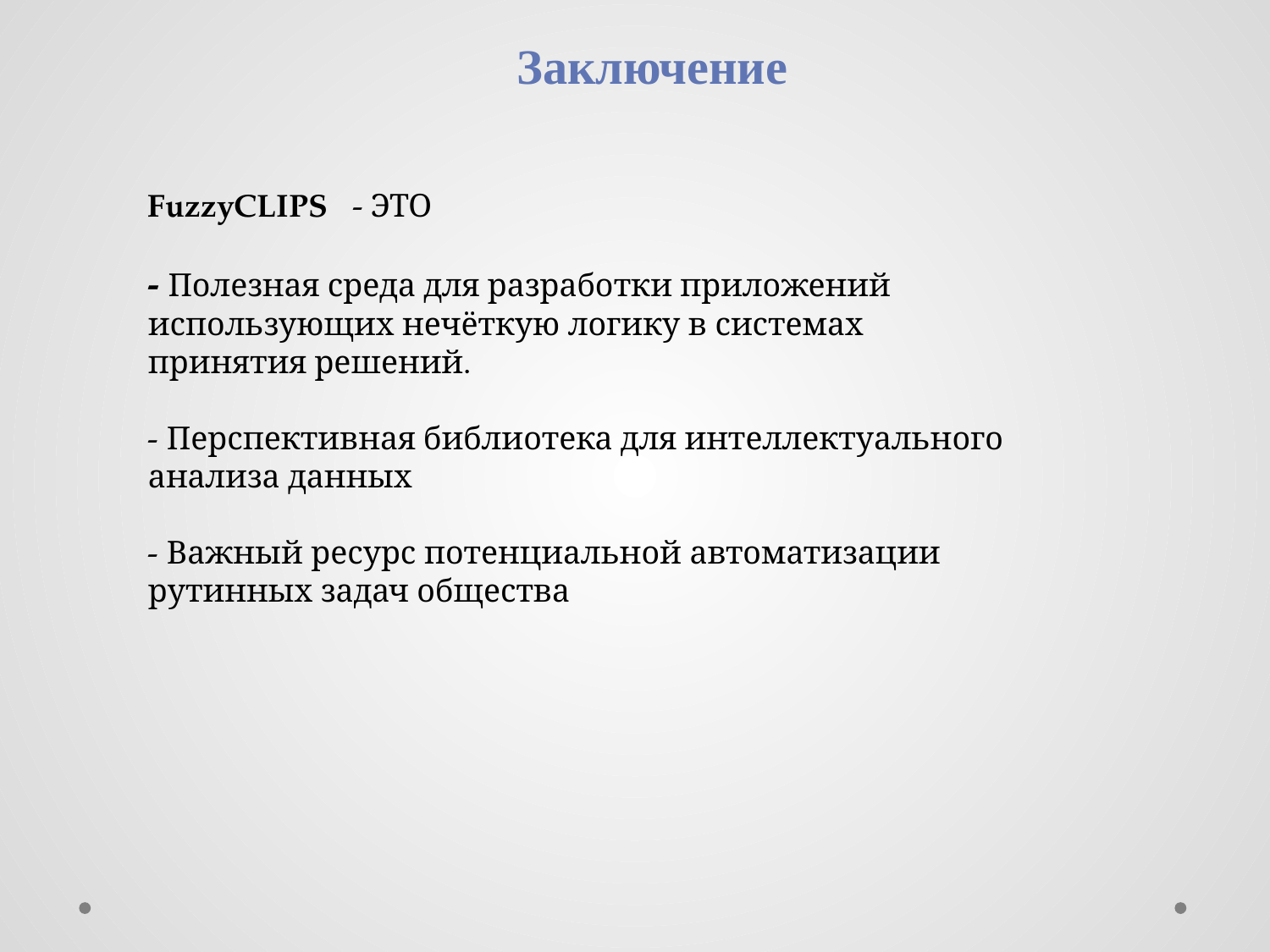

Заключение
FuzzyCLIPS   - ЭТО
- Полезная среда для разработки приложений использующих нечёткую логику в системах принятия решений.

- Перспективная библиотека для интеллектуального анализа данных

- Важный ресурс потенциальной автоматизации рутинных задач общества

22